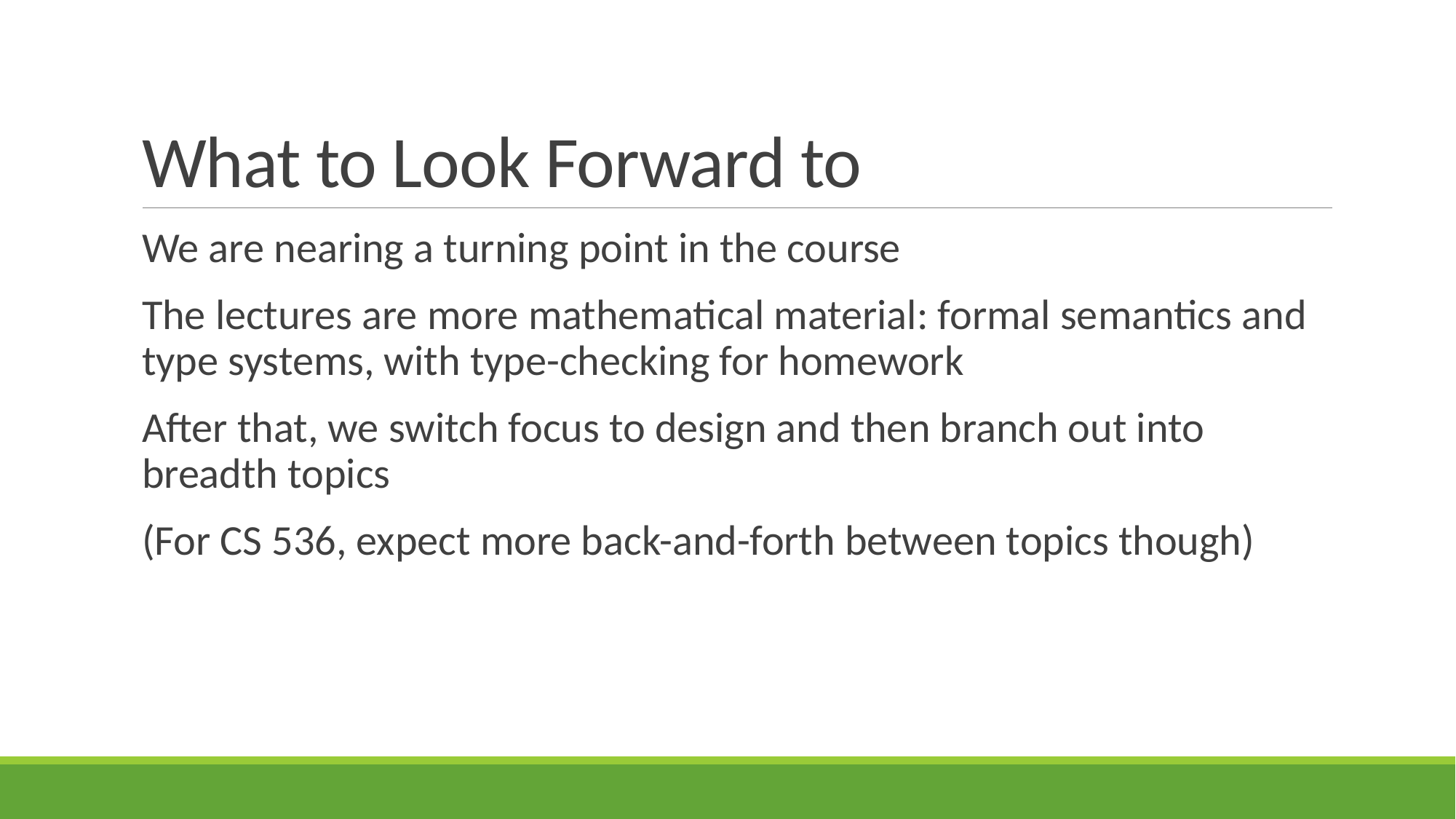

# What to Look Forward to
We are nearing a turning point in the course
The lectures are more mathematical material: formal semantics and type systems, with type-checking for homework
After that, we switch focus to design and then branch out into breadth topics
(For CS 536, expect more back-and-forth between topics though)